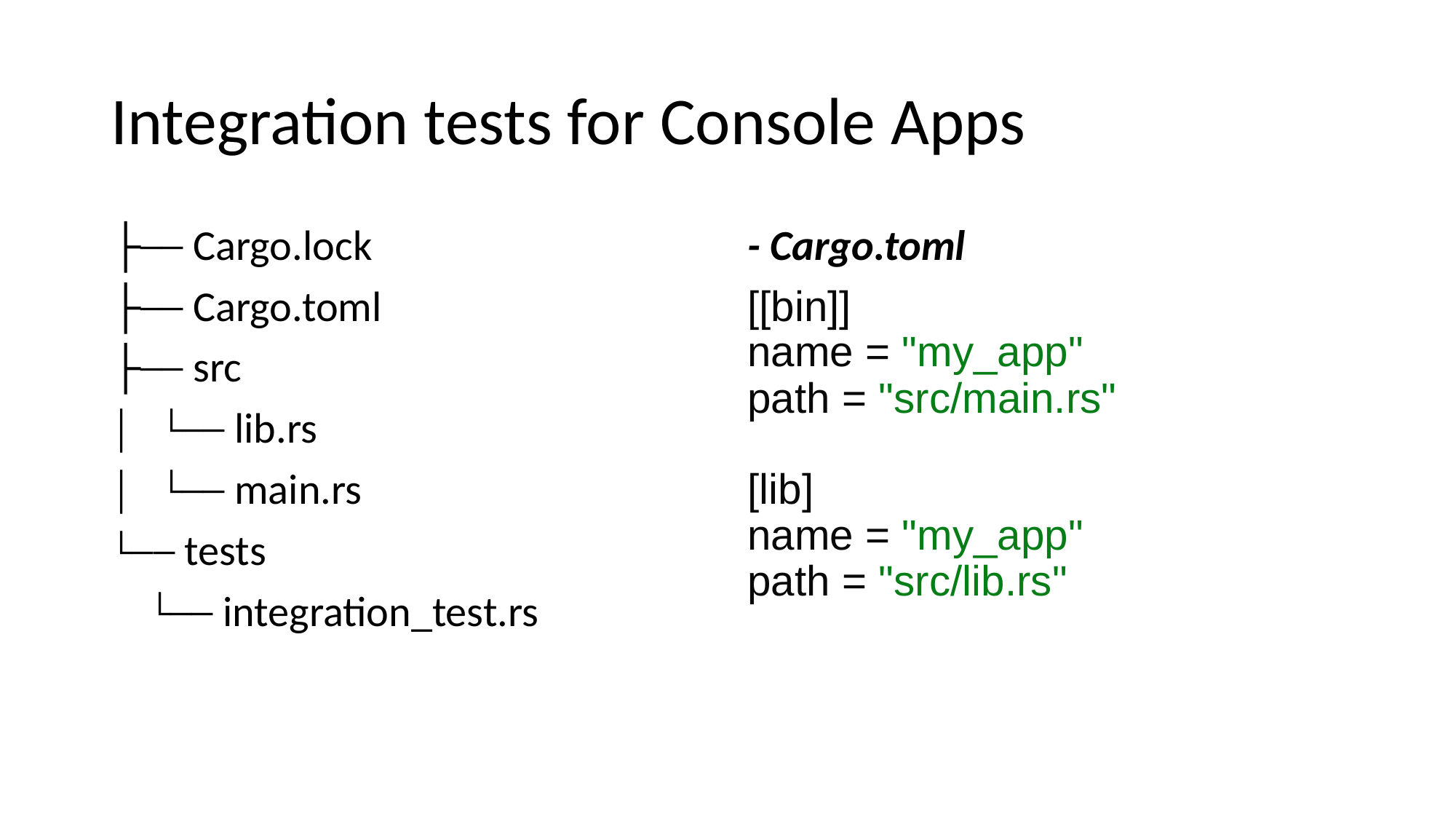

# Integration tests for Console Apps
├── Cargo.lock
├── Cargo.toml
├── src
│   └── lib.rs
│   └── main.rs
└── tests
    └── integration_test.rs

- Cargo.toml
[[bin]]
name = "my_app"
path = "src/main.rs"
[lib]
name = "my_app"
path = "src/lib.rs"